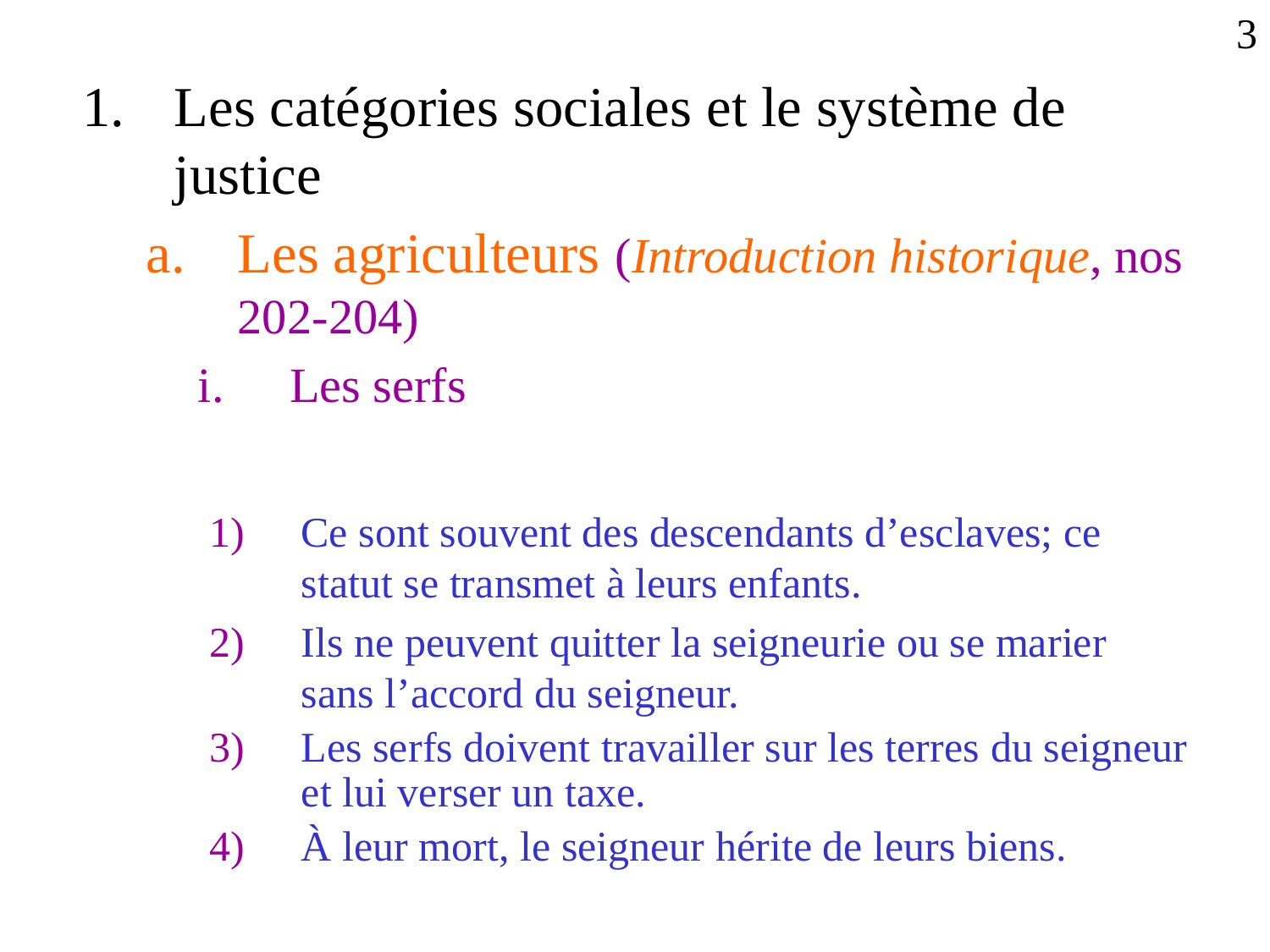

3
Les catégories sociales et le système de justice
Les agriculteurs (Introduction historique, nos 202-204)
Les serfs

Ce sont souvent des descendants d’esclaves; ce statut se transmet à leurs enfants.
Ils ne peuvent quitter la seigneurie ou se marier sans l’accord du seigneur.
Les serfs doivent travailler sur les terres du seigneur et lui verser un taxe.
À leur mort, le seigneur hérite de leurs biens.